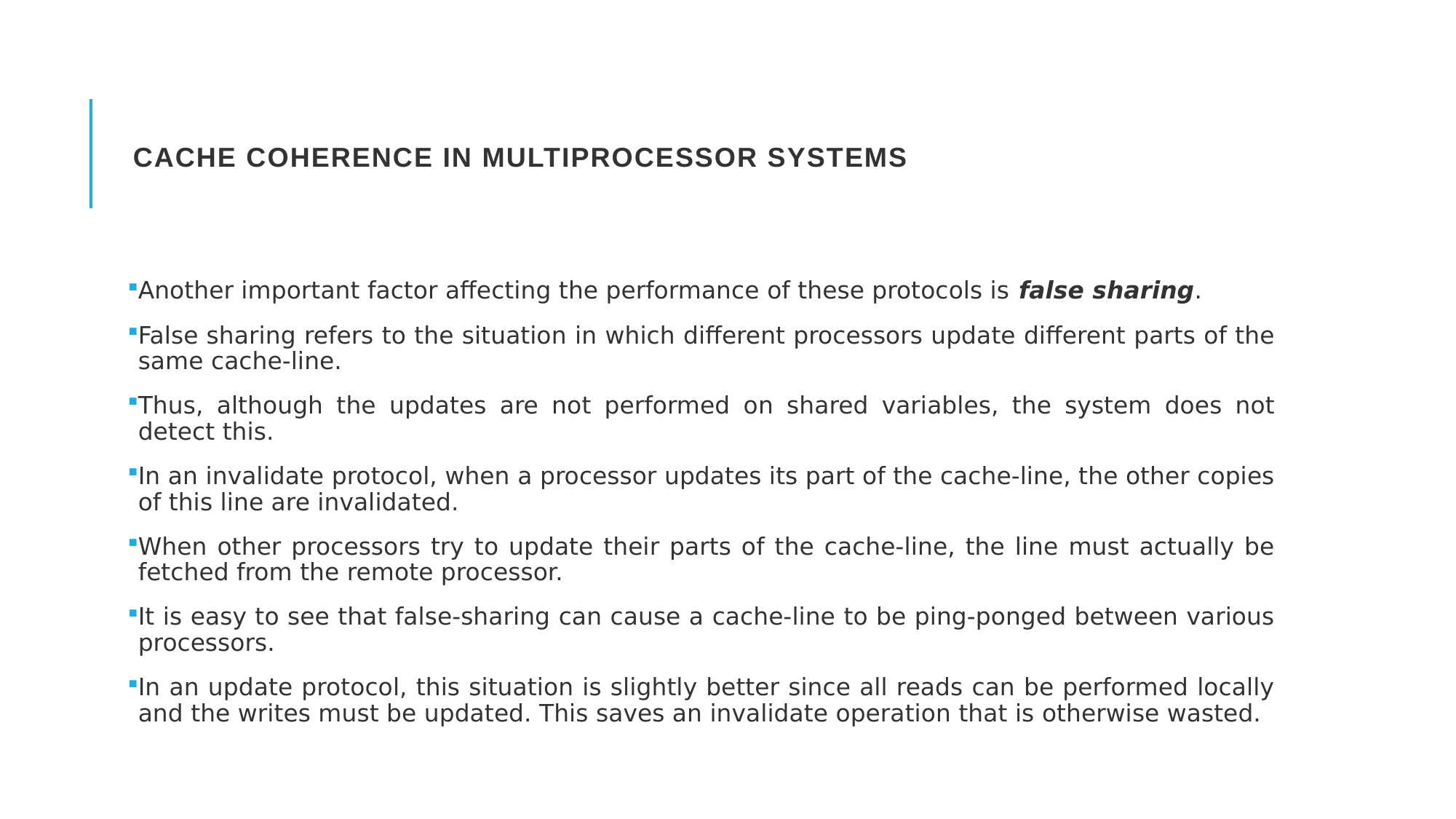

# Cache Coherence in Multiprocessor Systems
Another important factor affecting the performance of these protocols is false sharing.
False sharing refers to the situation in which different processors update different parts of the same cache-line.
Thus, although the updates are not performed on shared variables, the system does not detect this.
In an invalidate protocol, when a processor updates its part of the cache-line, the other copies of this line are invalidated.
When other processors try to update their parts of the cache-line, the line must actually be fetched from the remote processor.
It is easy to see that false-sharing can cause a cache-line to be ping-ponged between various processors.
In an update protocol, this situation is slightly better since all reads can be performed locally and the writes must be updated. This saves an invalidate operation that is otherwise wasted.